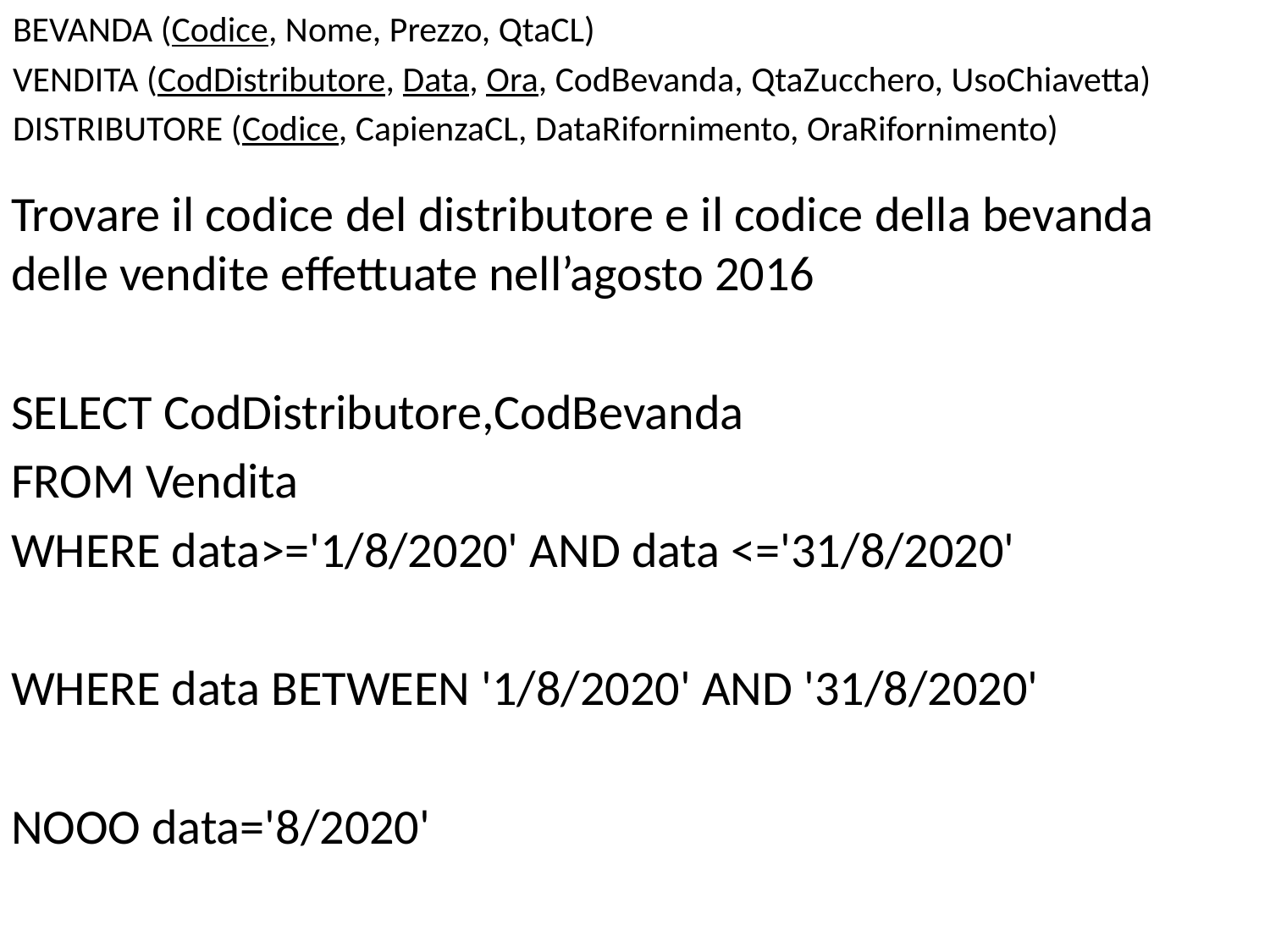

Bevanda (Codice, Nome, Prezzo, QtaCL)
Vendita (CodDistributore, Data, Ora, CodBevanda, QtaZucchero, UsoChiavetta)
Distributore (Codice, CapienzaCL, DataRifornimento, OraRifornimento)
Trovare il codice del distributore e il codice della bevanda delle vendite effettuate nell’agosto 2016

SELECT CodDistributore,CodBevanda
FROM Vendita
WHERE data>='1/8/2020' AND data <='31/8/2020'

WHERE data BETWEEN '1/8/2020' AND '31/8/2020'

NOOO data='8/2020'